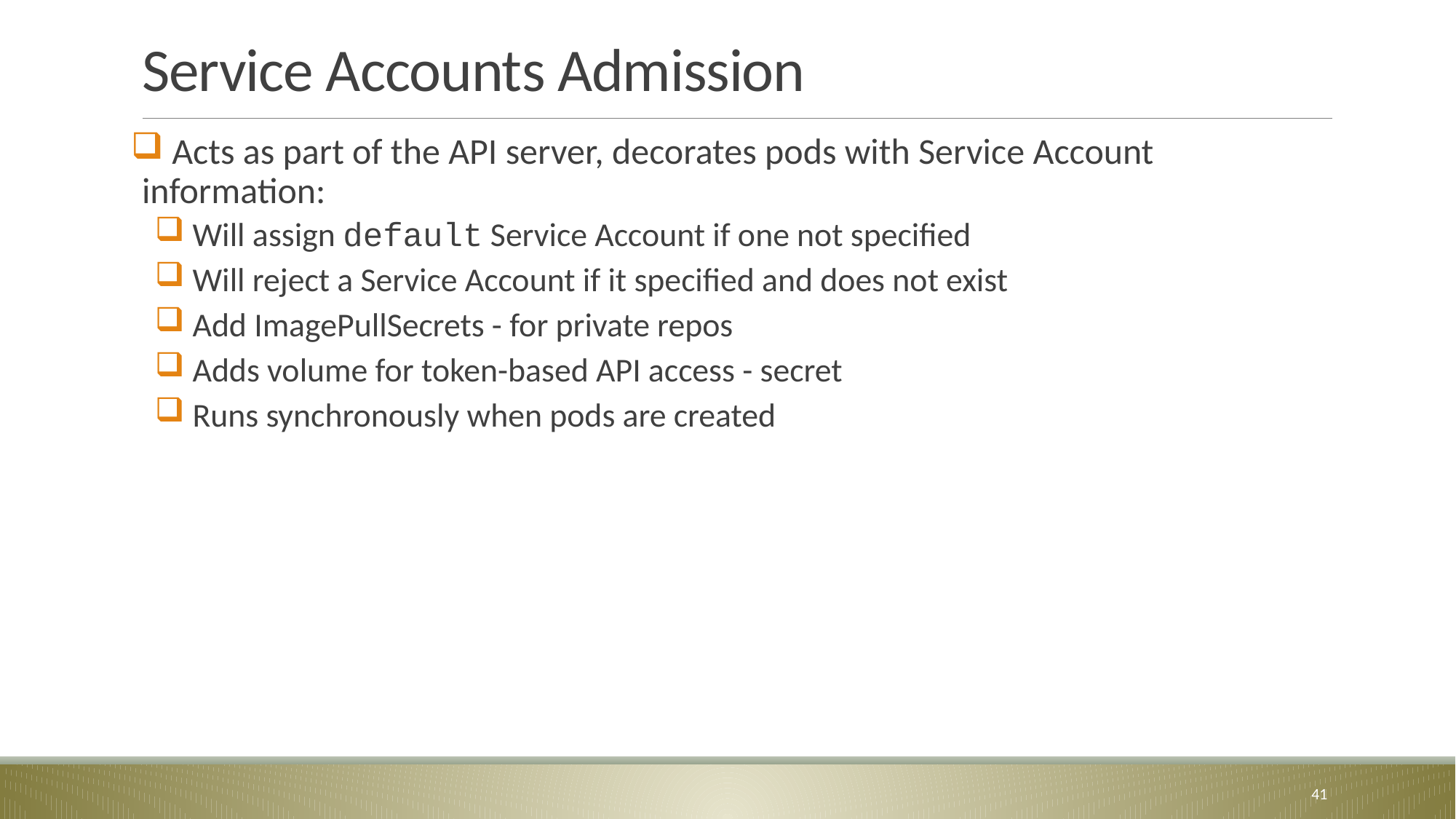

# Service Accounts Admission
 Acts as part of the API server, decorates pods with Service Account information:
 Will assign default Service Account if one not specified
 Will reject a Service Account if it specified and does not exist
 Add ImagePullSecrets - for private repos
 Adds volume for token-based API access - secret
 Runs synchronously when pods are created

41